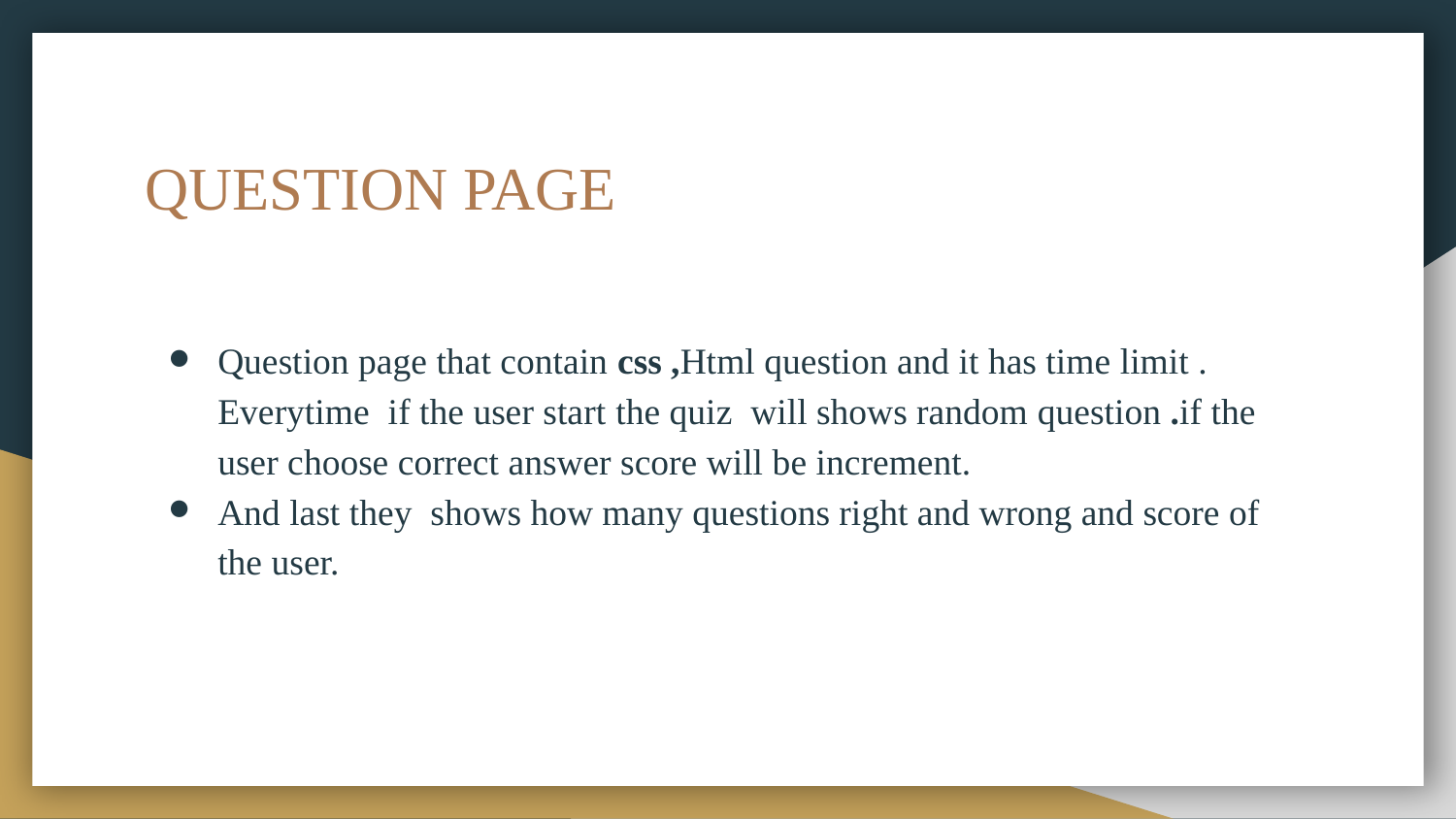

# QUESTION PAGE
Question page that contain css ,Html question and it has time limit . Everytime  if the user start the quiz  will shows random question .if the user choose correct answer score will be increment.
And last they  shows how many questions right and wrong and score of  the user.